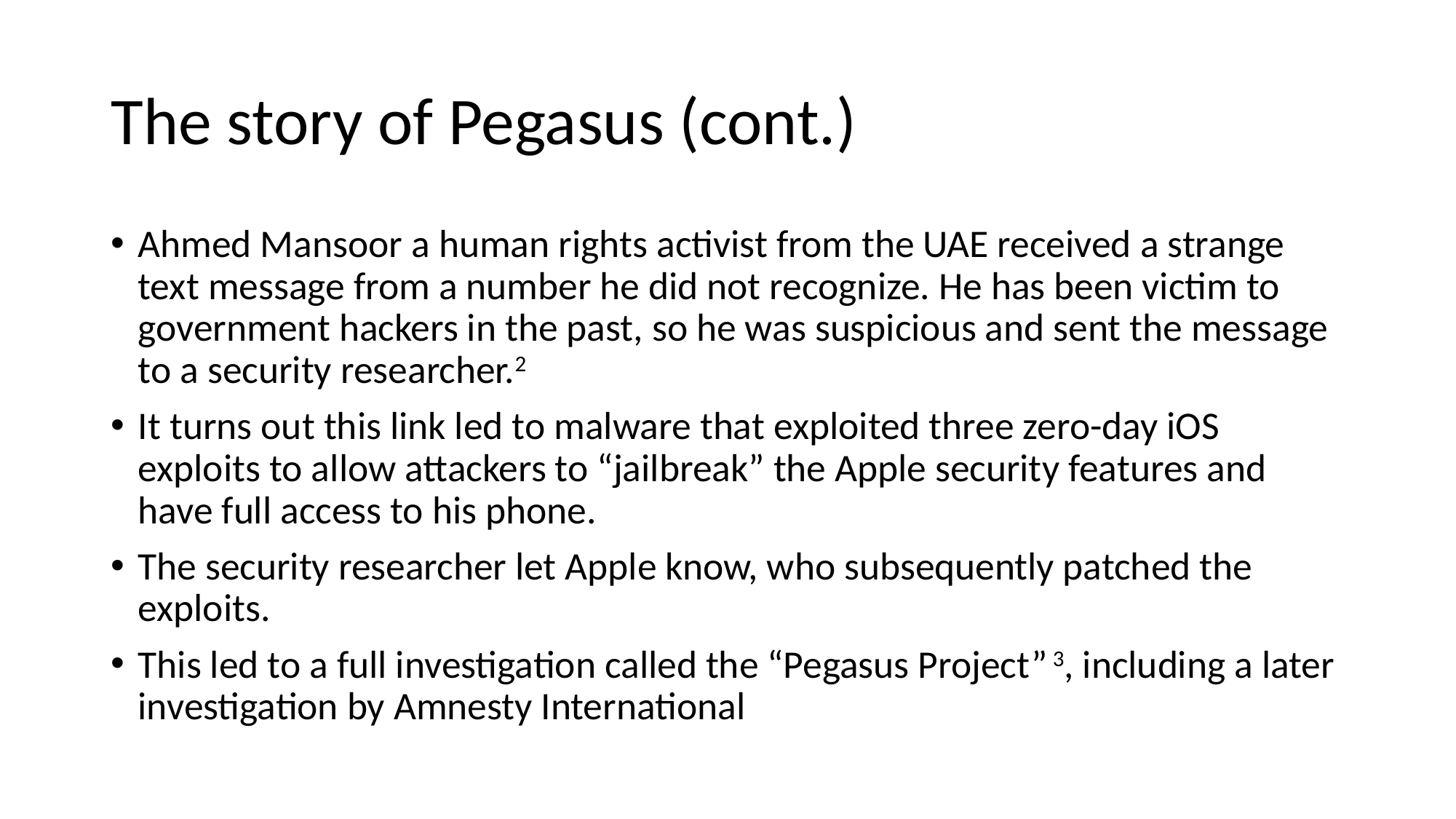

# The story of Pegasus (cont.)
Ahmed Mansoor a human rights activist from the UAE received a strange text message from a number he did not recognize. He has been victim to government hackers in the past, so he was suspicious and sent the message to a security researcher.2
It turns out this link led to malware that exploited three zero-day iOS exploits to allow attackers to “jailbreak” the Apple security features and have full access to his phone.
The security researcher let Apple know, who subsequently patched the exploits.
This led to a full investigation called the “Pegasus Project” 3, including a later investigation by Amnesty International